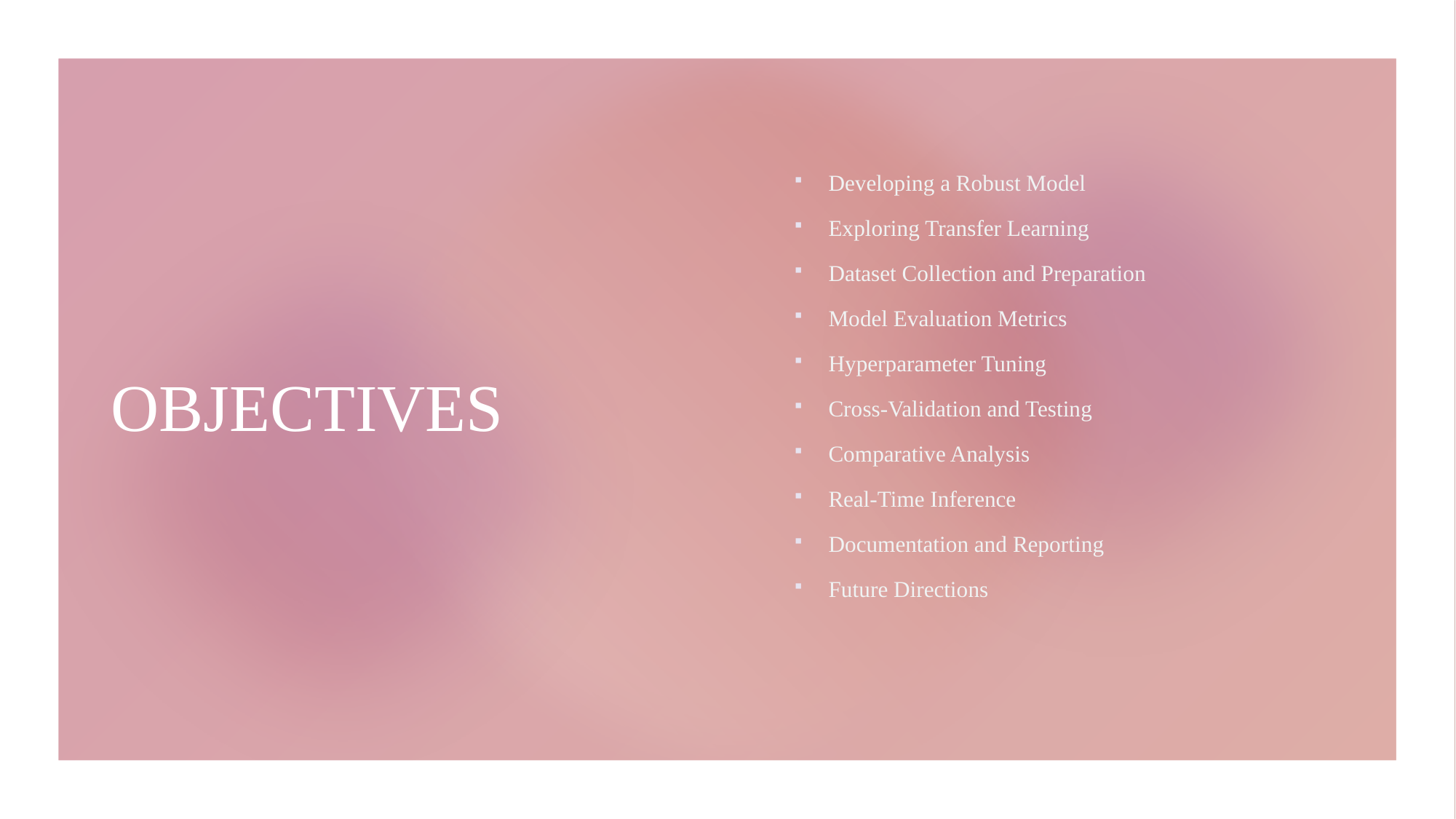

# OBJECTIVES
Developing a Robust Model
Exploring Transfer Learning
Dataset Collection and Preparation
Model Evaluation Metrics
Hyperparameter Tuning
Cross-Validation and Testing
Comparative Analysis
Real-Time Inference
Documentation and Reporting
Future Directions